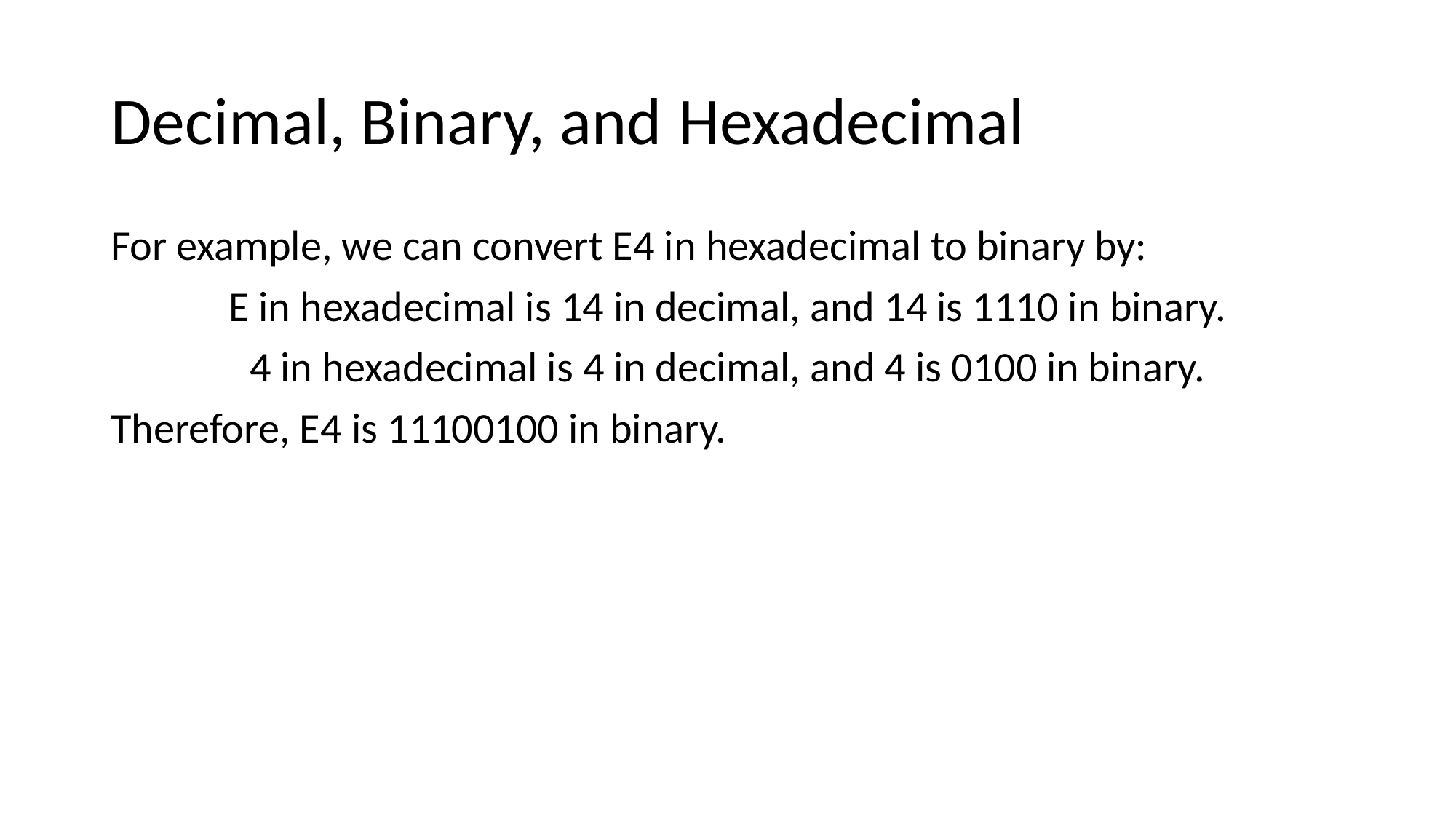

# Decimal, Binary, and Hexadecimal
For example, we can convert E4 in hexadecimal to binary by:
E in hexadecimal is 14 in decimal, and 14 is 1110 in binary.
4 in hexadecimal is 4 in decimal, and 4 is 0100 in binary.
Therefore, E4 is 11100100 in binary.